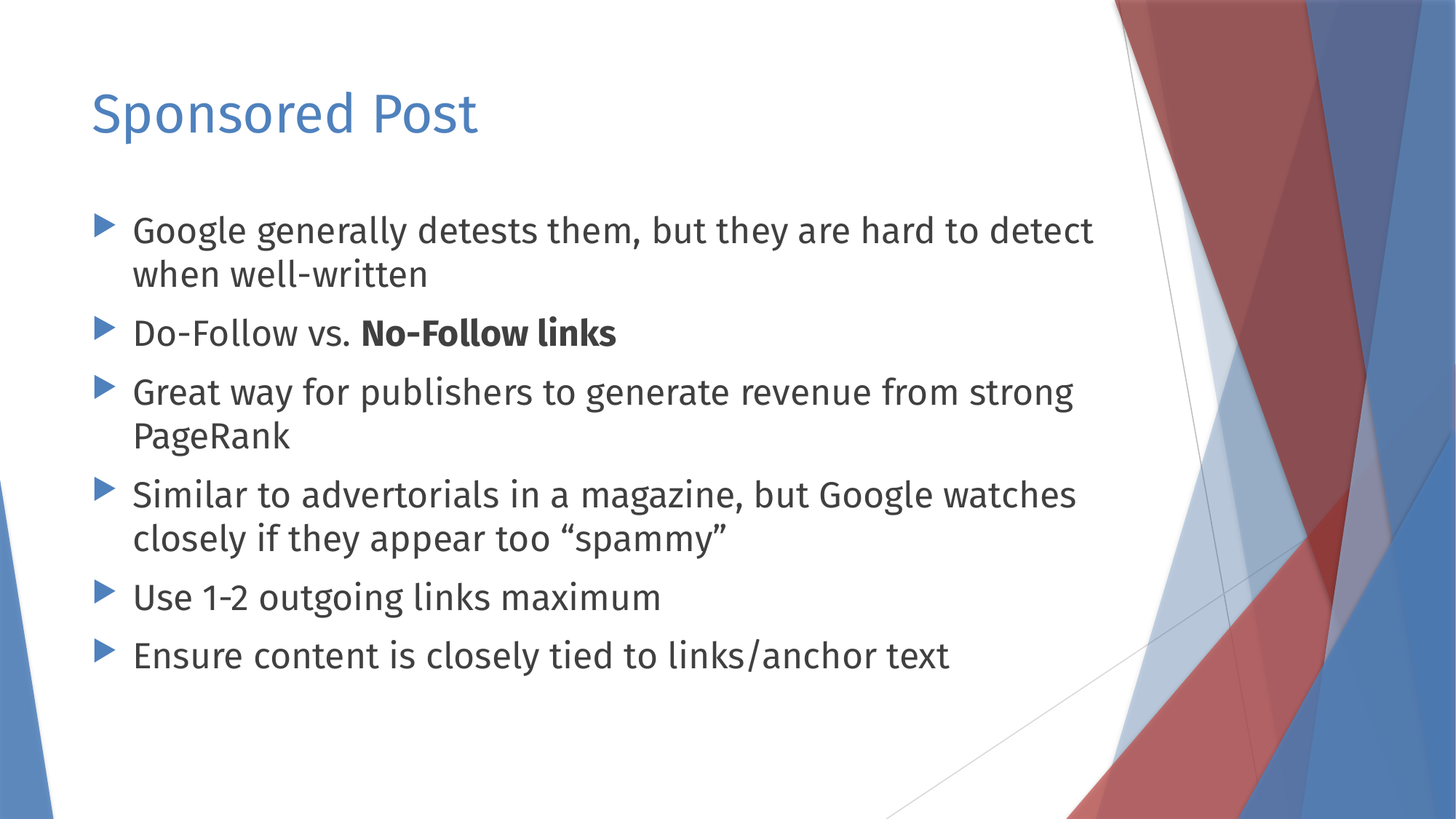

# Sponsored Post
Google generally detests them, but they are hard to detect when well-written
Do-Follow vs. No-Follow links
Great way for publishers to generate revenue from strong PageRank
Similar to advertorials in a magazine, but Google watches closely if they appear too “spammy”
Use 1-2 outgoing links maximum
Ensure content is closely tied to links/anchor text